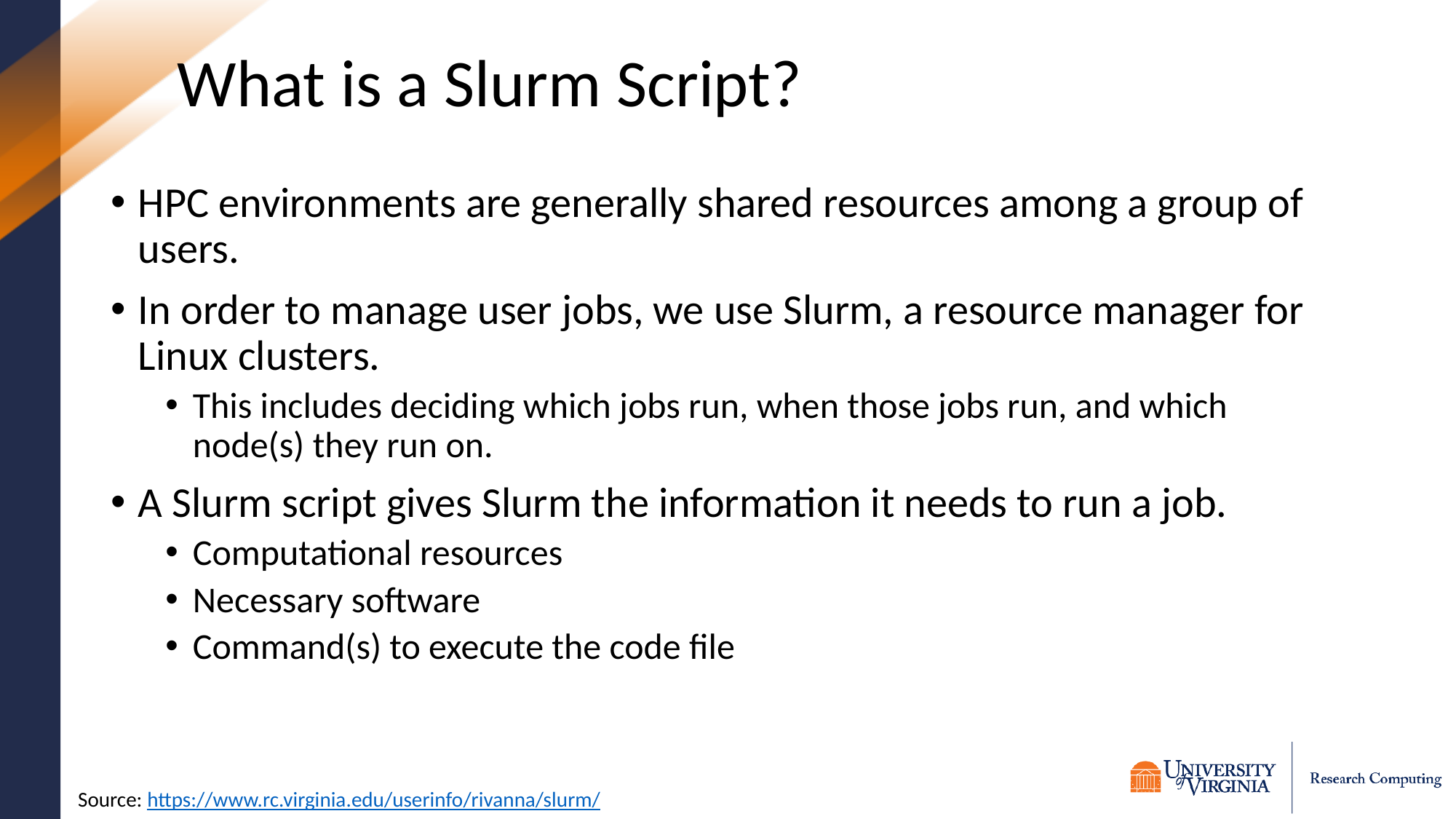

# What is a Slurm Script?
HPC environments are generally shared resources among a group of users.
In order to manage user jobs, we use Slurm, a resource manager for Linux clusters.
This includes deciding which jobs run, when those jobs run, and which node(s) they run on.
A Slurm script gives Slurm the information it needs to run a job.
Computational resources
Necessary software
Command(s) to execute the code file

Source: https://www.rc.virginia.edu/userinfo/rivanna/slurm/